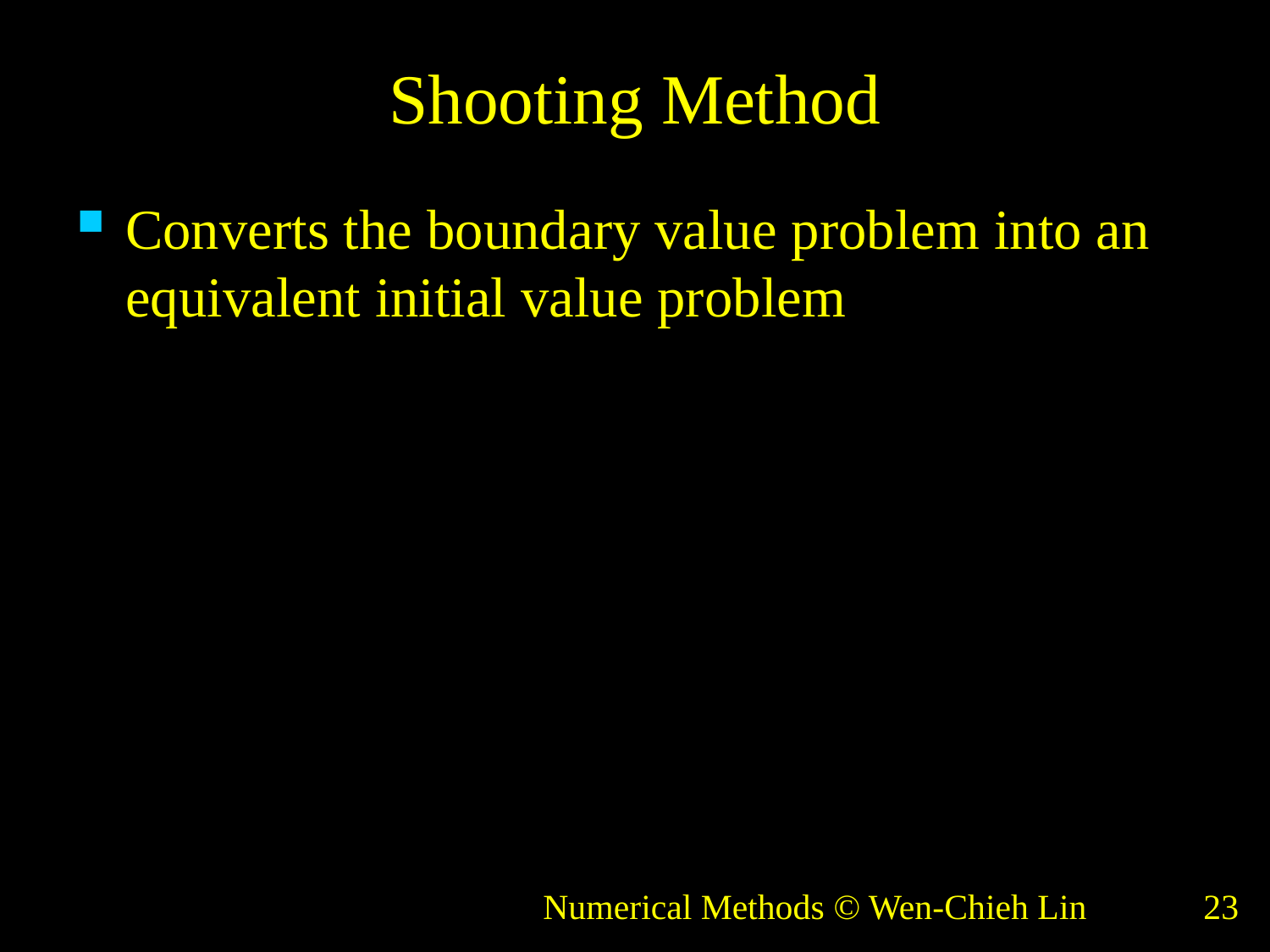

# Shooting Method
Converts the boundary value problem into an equivalent initial value problem
Numerical Methods © Wen-Chieh Lin
23